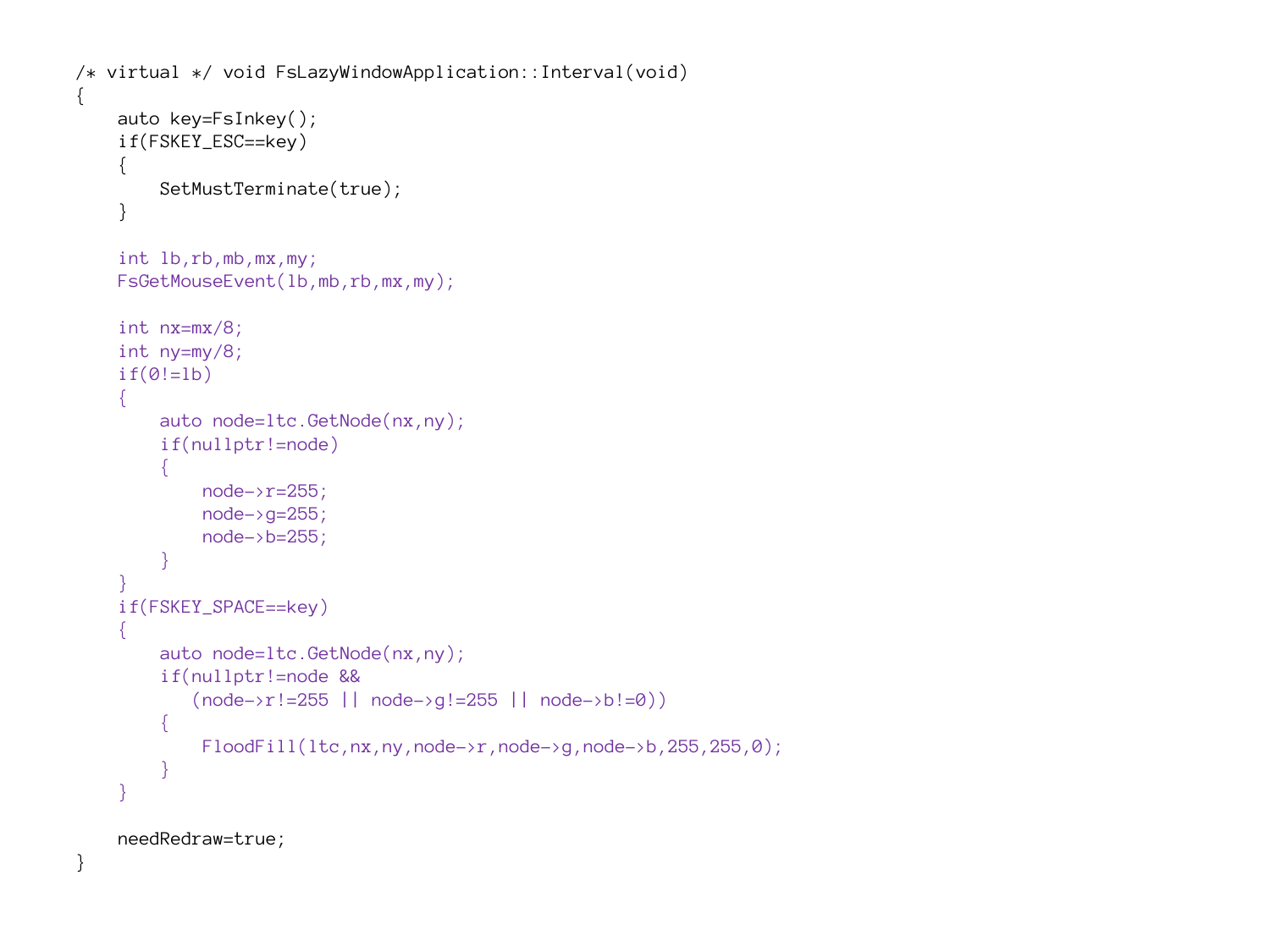

/* virtual */ void FsLazyWindowApplication::Interval(void)
{
    auto key=FsInkey();
    if(FSKEY_ESC==key)
    {
        SetMustTerminate(true);
    }

    int lb,rb,mb,mx,my;
    FsGetMouseEvent(lb,mb,rb,mx,my);

    int nx=mx/8;
    int ny=my/8;
    if(0!=lb)
    {
        auto node=ltc.GetNode(nx,ny);
        if(nullptr!=node)
        {
            node->r=255;
            node->g=255;
            node->b=255;
        }
    }
    if(FSKEY_SPACE==key)
    {
        auto node=ltc.GetNode(nx,ny);
        if(nullptr!=node &&
           (node->r!=255 || node->g!=255 || node->b!=0))
        {
            FloodFill(ltc,nx,ny,node->r,node->g,node->b,255,255,0);
        }
    }

    needRedraw=true;
}